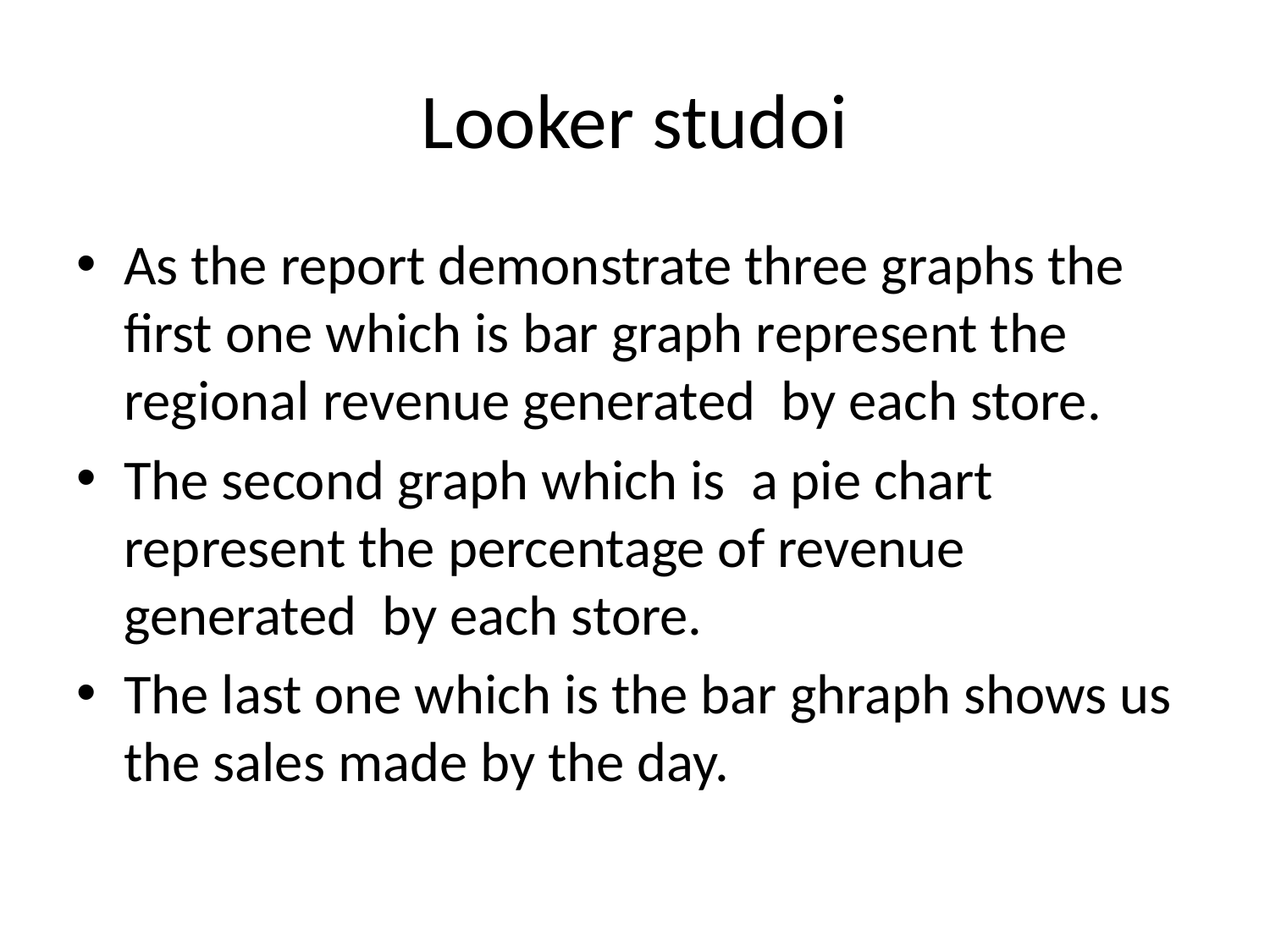

# Looker studoi
As the report demonstrate three graphs the first one which is bar graph represent the regional revenue generated  by each store.
The second graph which is  a pie chart represent the percentage of revenue generated  by each store.
The last one which is the bar ghraph shows us the sales made by the day.